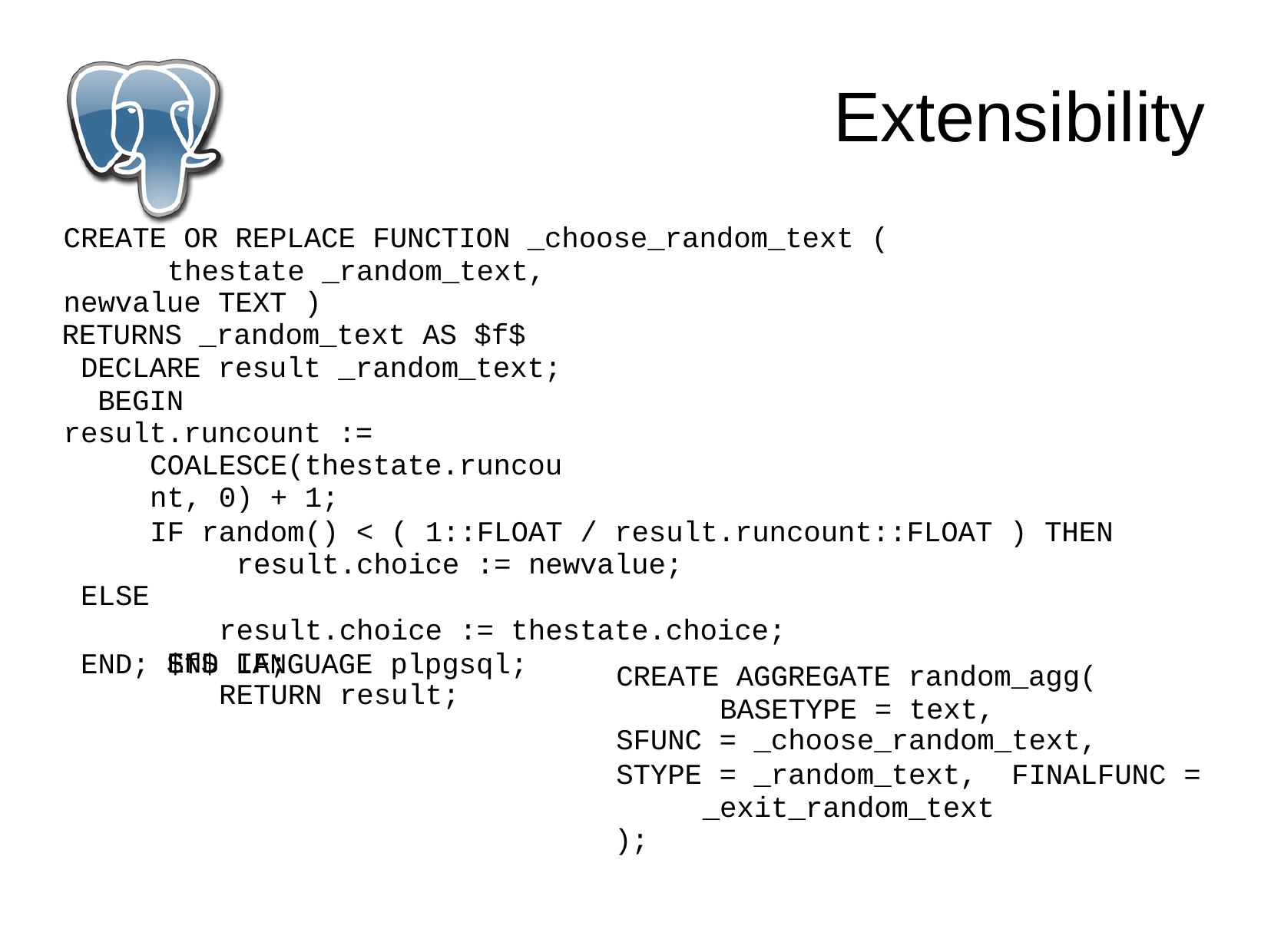

# Extensibility
CREATE OR REPLACE FUNCTION _choose_random_text (  thestate _random_text,
newvalue TEXT )
RETURNS _random_text AS $f$  DECLARE result _random_text;  BEGIN
result.runcount := COALESCE(thestate.runcount, 0) + 1;
IF random() < ( 1::FLOAT / result.runcount::FLOAT ) THEN  result.choice := newvalue;
ELSE
result.choice := thestate.choice;  END IF;
RETURN result;
END; $f$ LANGUAGE plpgsql;
CREATE AGGREGATE random_agg(  BASETYPE = text,
SFUNC = _choose_random_text,
STYPE = _random_text,  FINALFUNC = _exit_random_text
);